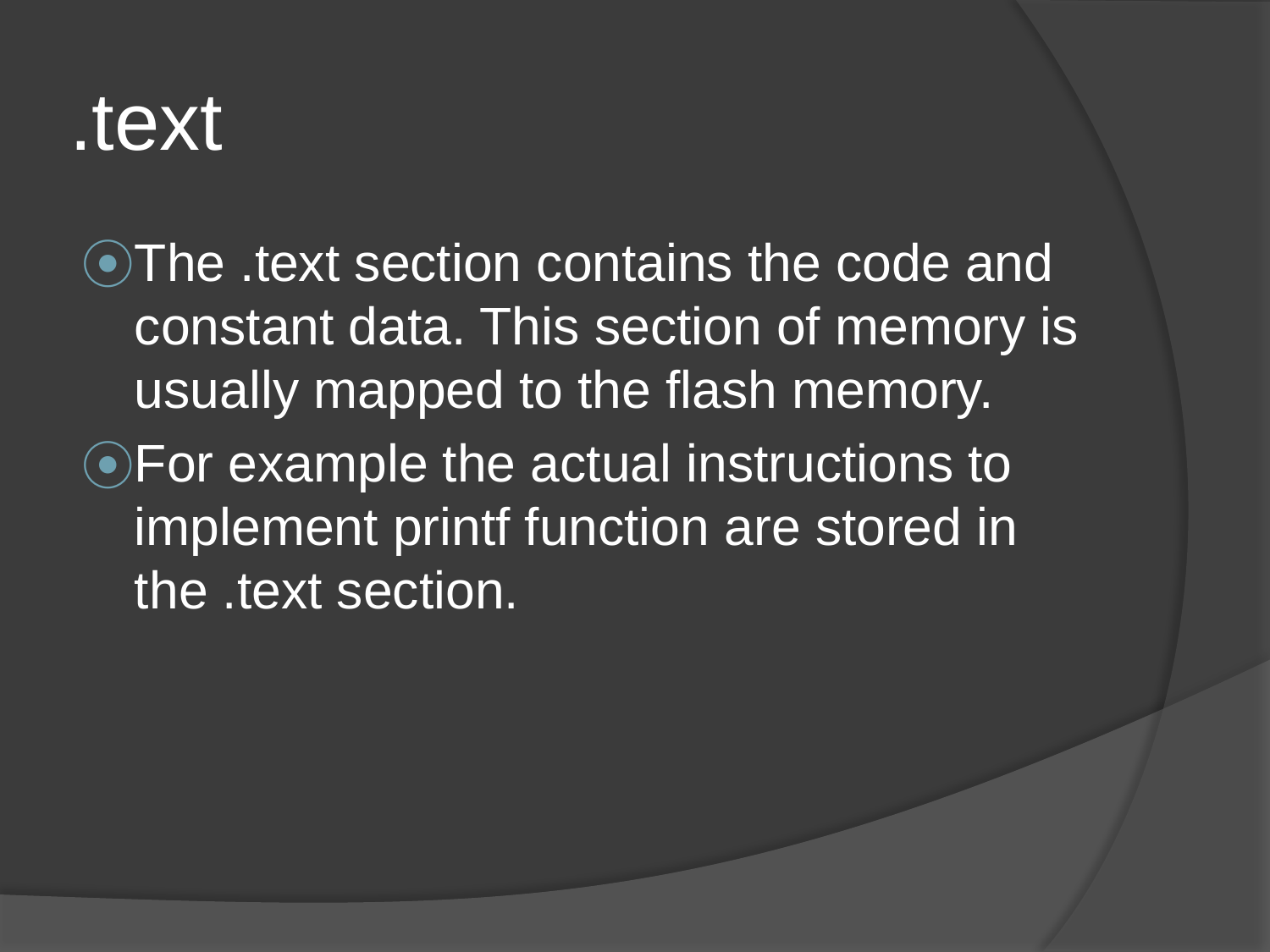

# .text
The .text section contains the code and constant data. This section of memory is usually mapped to the flash memory.
For example the actual instructions to implement printf function are stored in the .text section.